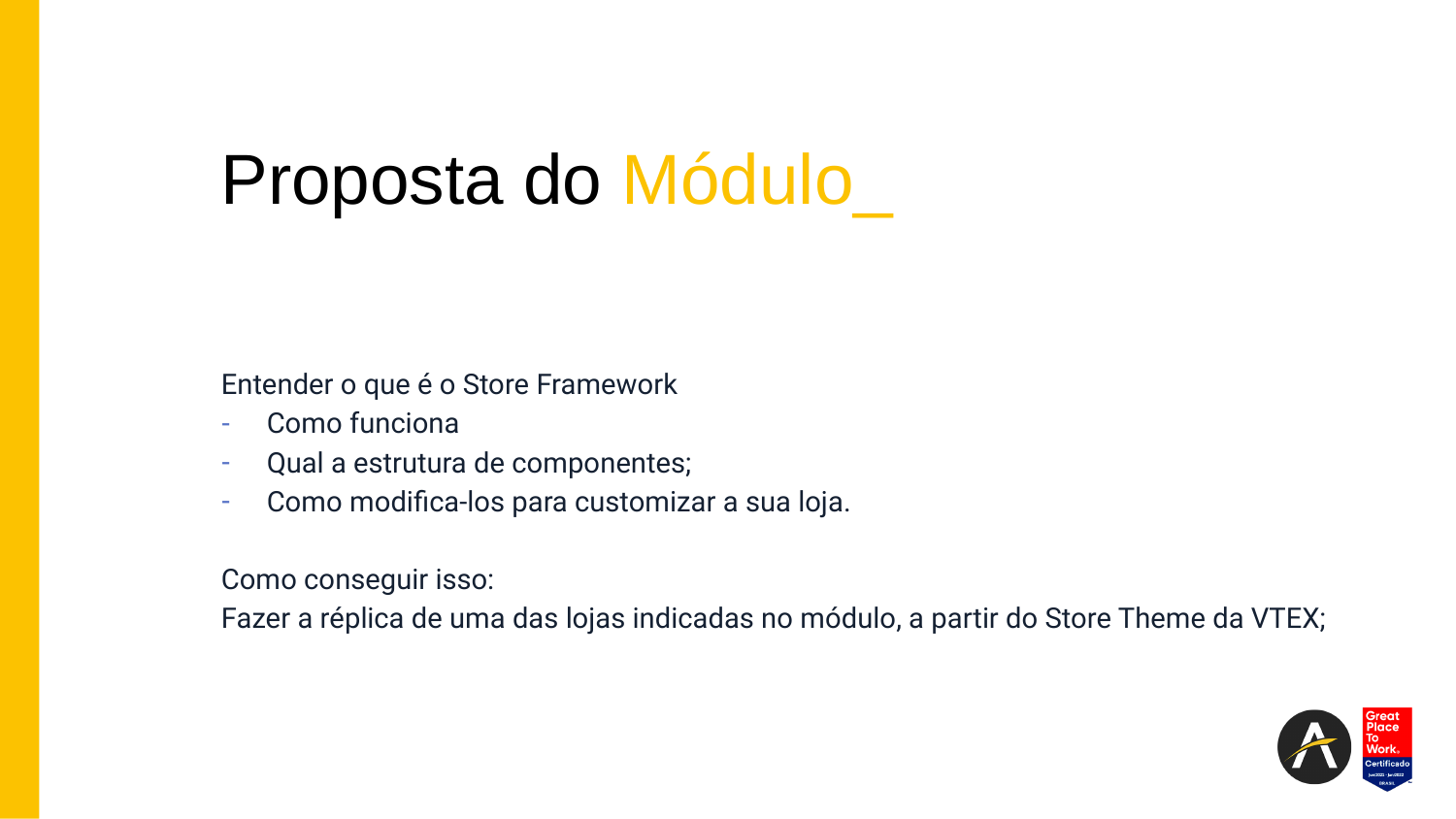

Proposta do Módulo_

Entender o que é o Store Framework
Como funciona
Qual a estrutura de componentes;
Como modifica-los para customizar a sua loja.

Como conseguir isso:
Fazer a réplica de uma das lojas indicadas no módulo, a partir do Store Theme da VTEX;